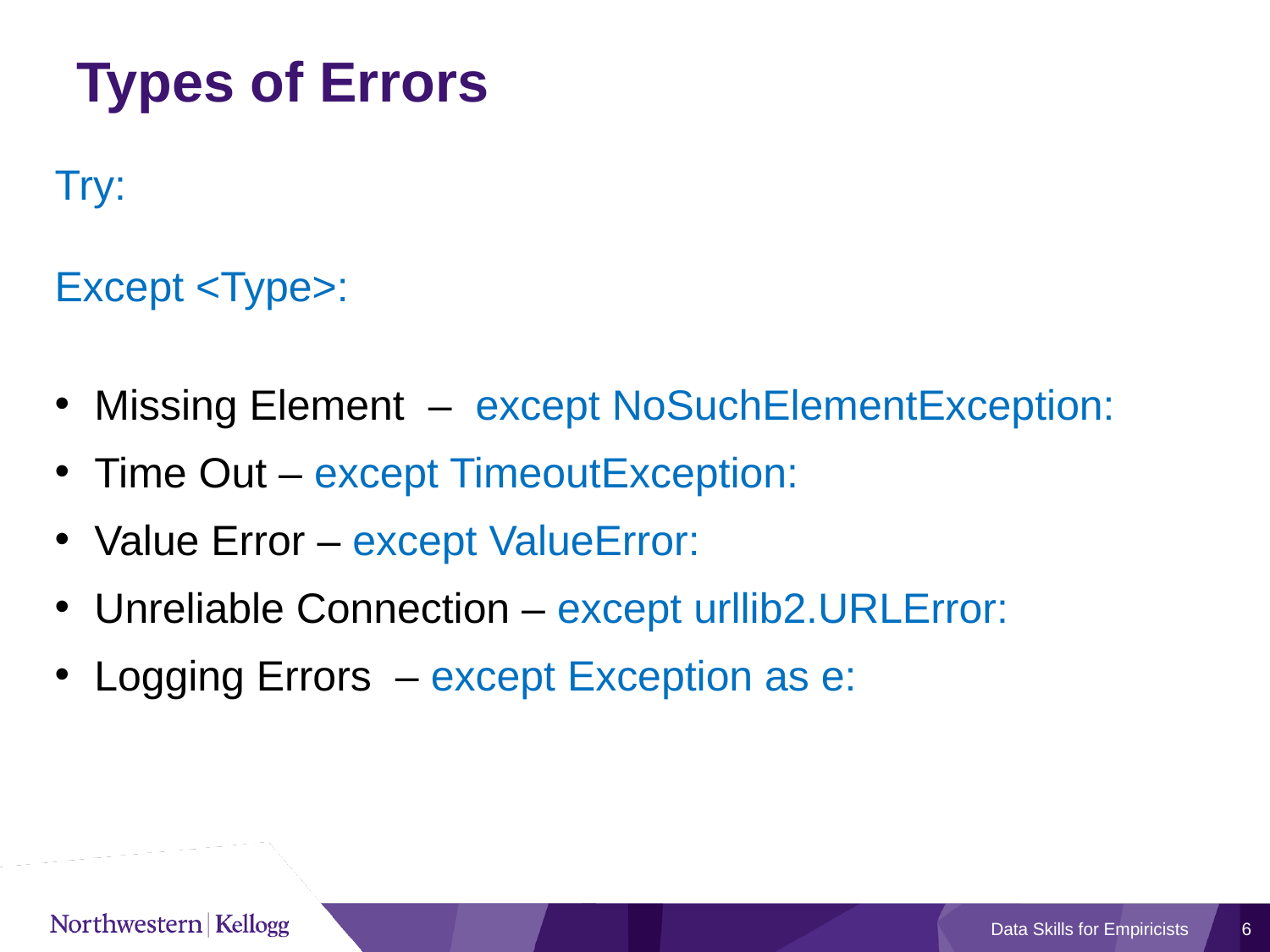

# Types of Errors

Try:

Except <Type>:

Missing Element  –  except NoSuchElementException:

Time Out – except TimeoutException:

Value Error – except ValueError:

Unreliable Connection – except urllib2.URLError:

Logging Errors  – except Exception as e:

Data Skills for Empiricists
6